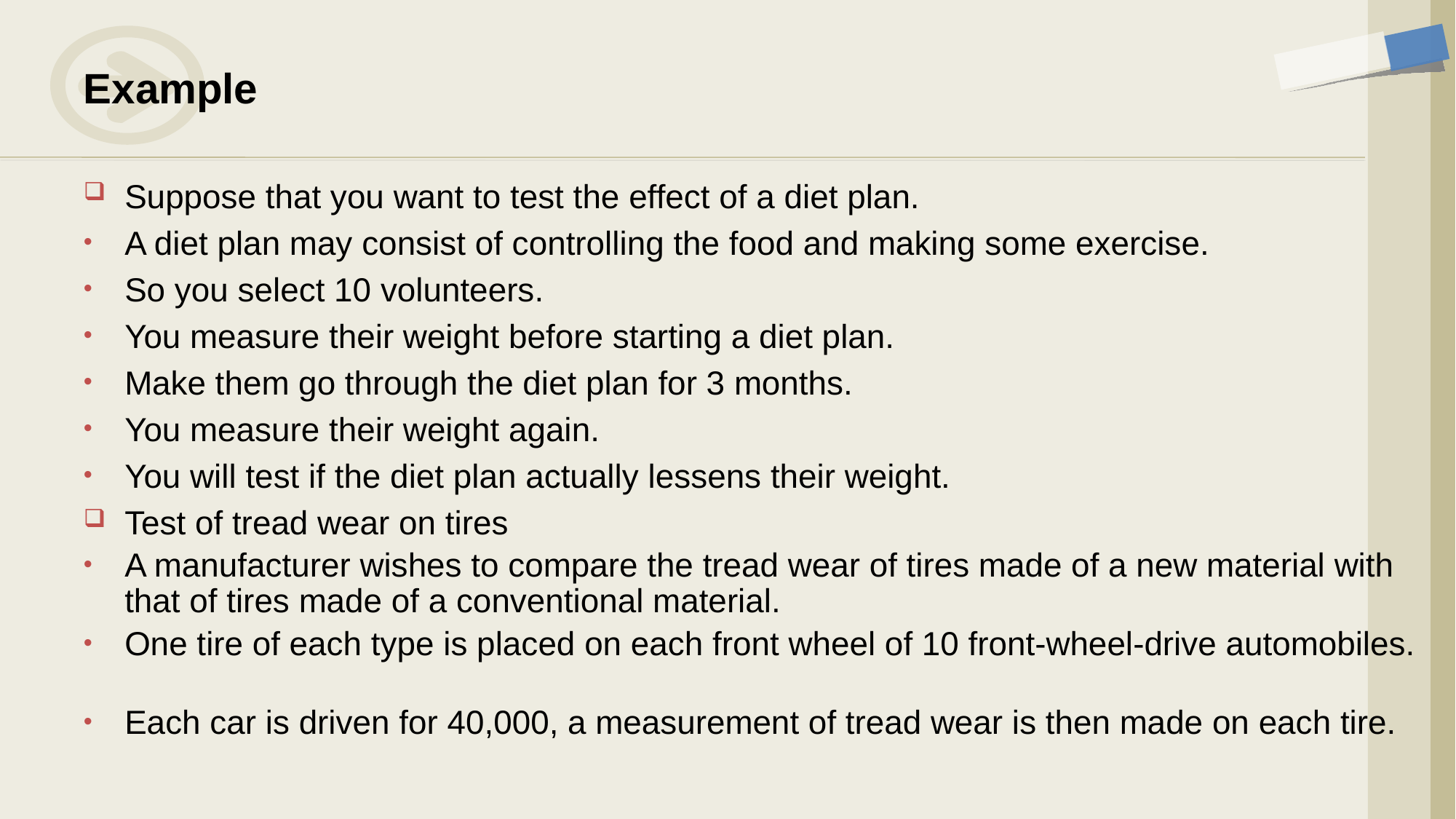

# Example
Suppose that you want to test the effect of a diet plan.
A diet plan may consist of controlling the food and making some exercise.
So you select 10 volunteers.
You measure their weight before starting a diet plan.
Make them go through the diet plan for 3 months.
You measure their weight again.
You will test if the diet plan actually lessens their weight.
Test of tread wear on tires
A manufacturer wishes to compare the tread wear of tires made of a new material with that of tires made of a conventional material.
One tire of each type is placed on each front wheel of 10 front-wheel-drive automobiles.
Each car is driven for 40,000, a measurement of tread wear is then made on each tire.